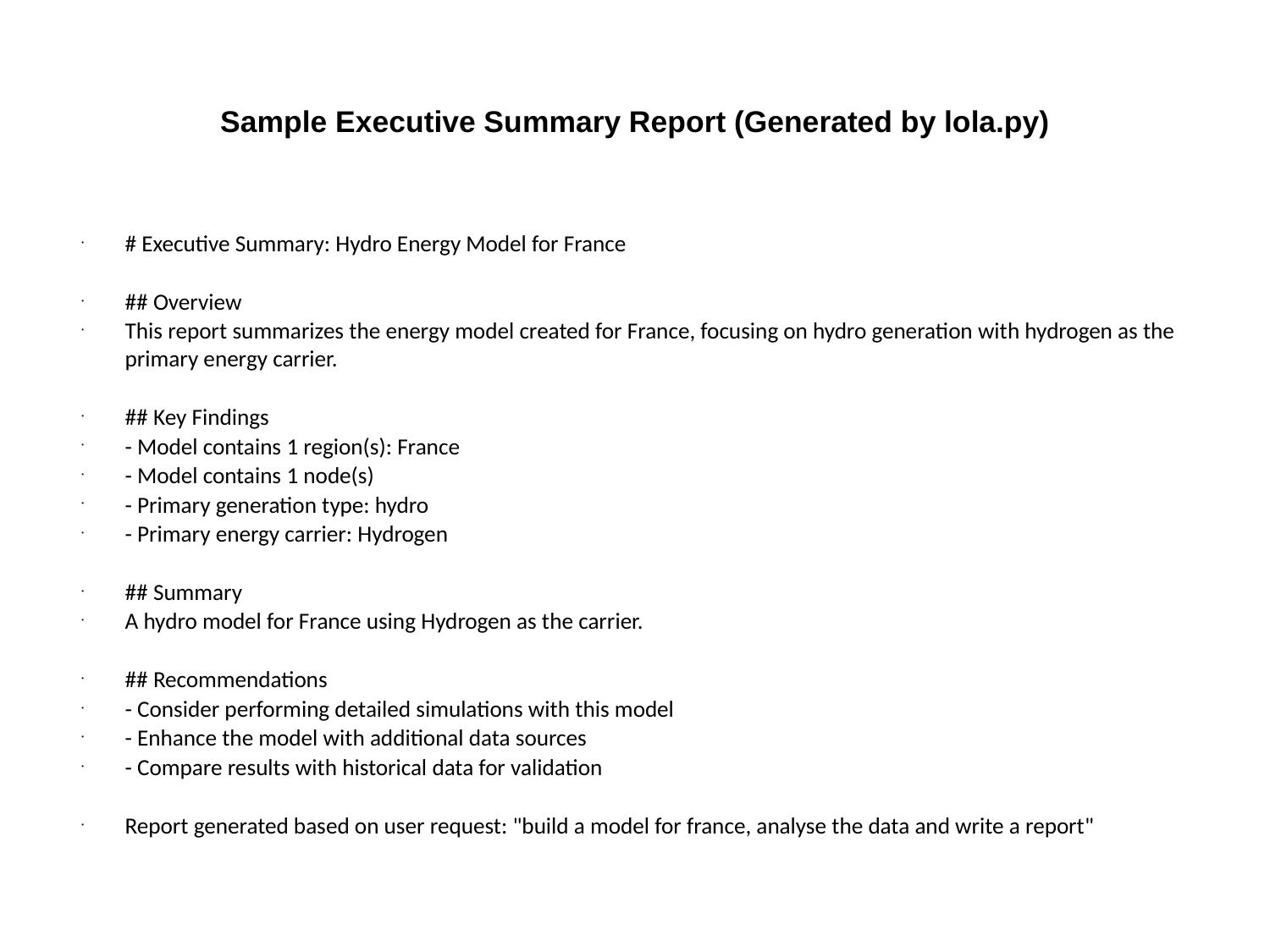

# Sample Executive Summary Report (Generated by lola.py)
# Executive Summary: Hydro Energy Model for France

## Overview
This report summarizes the energy model created for France, focusing on hydro generation with hydrogen as the primary energy carrier.

## Key Findings
- Model contains 1 region(s): France
- Model contains 1 node(s)
- Primary generation type: hydro
- Primary energy carrier: Hydrogen

## Summary
A hydro model for France using Hydrogen as the carrier.

## Recommendations
- Consider performing detailed simulations with this model
- Enhance the model with additional data sources
- Compare results with historical data for validation

Report generated based on user request: "build a model for france, analyse the data and write a report"